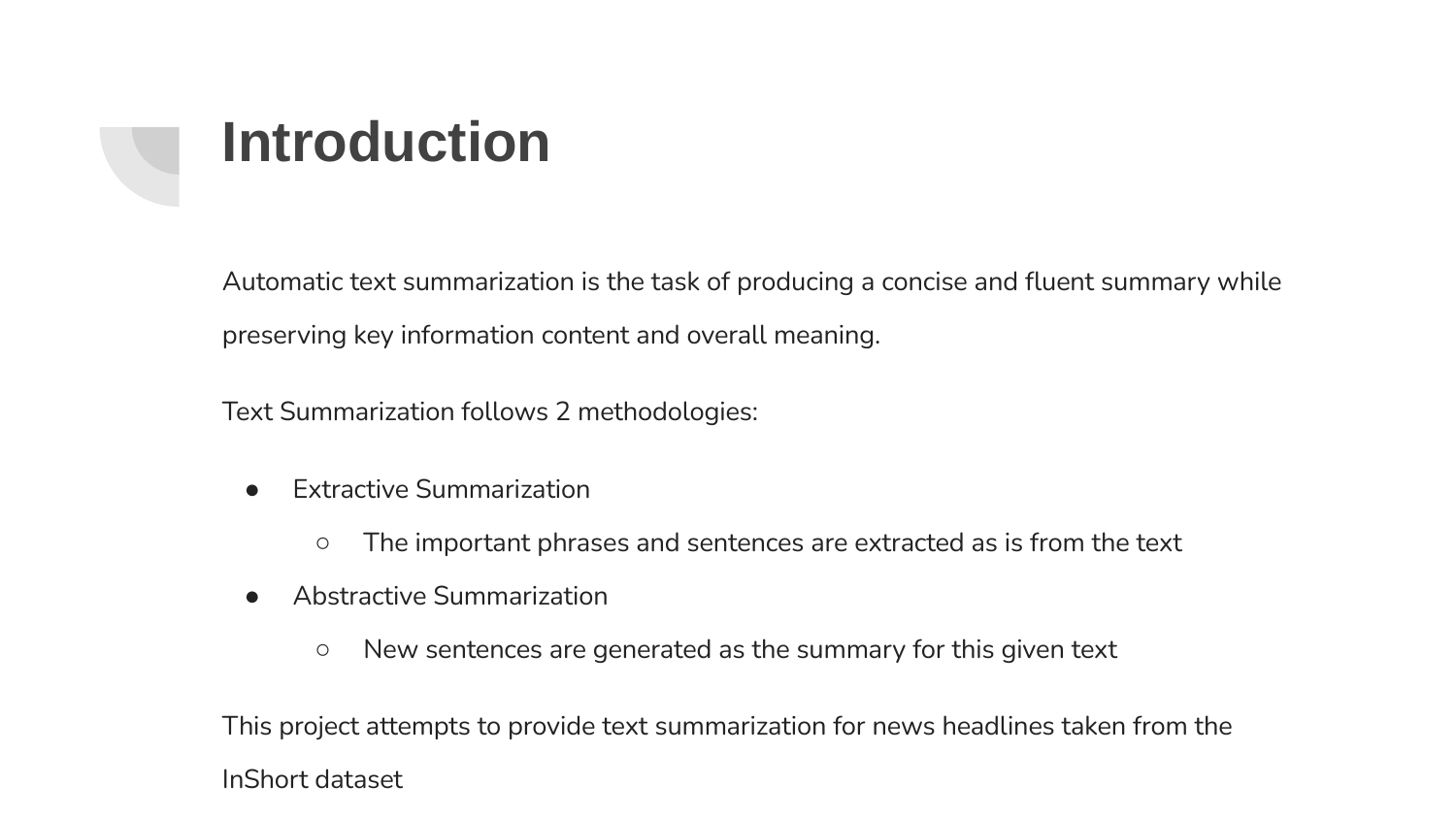

# Introduction
Automatic text summarization is the task of producing a concise and fluent summary while preserving key information content and overall meaning.
Text Summarization follows 2 methodologies:
Extractive Summarization
The important phrases and sentences are extracted as is from the text
Abstractive Summarization
New sentences are generated as the summary for this given text
This project attempts to provide text summarization for news headlines taken from the InShort dataset